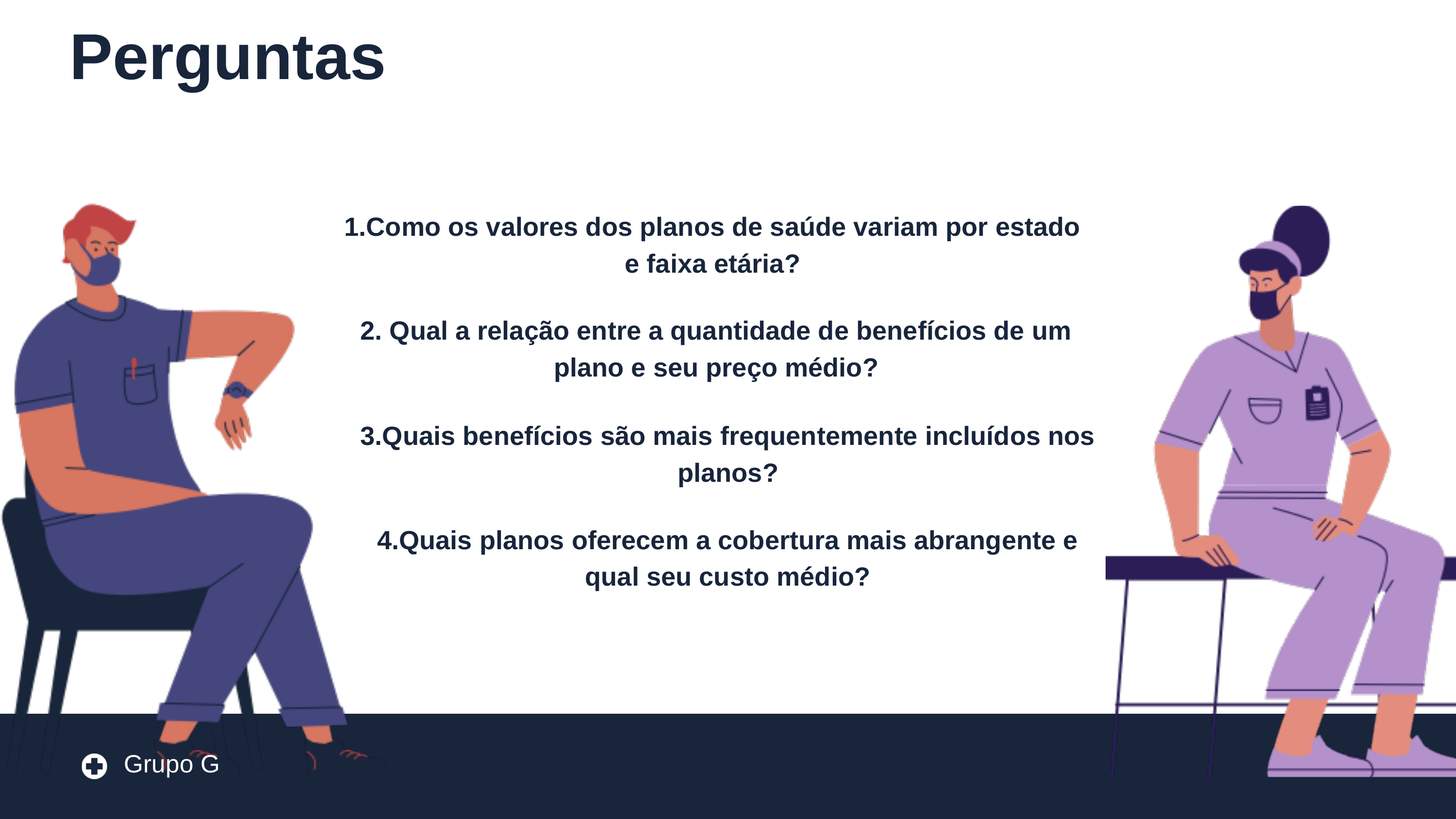

Perguntas

1.Como os valores dos planos de saúde variam por estado e faixa etária?

2. Qual a relação entre a quantidade de benefícios de um plano e seu preço médio?

3.Quais benefícios são mais frequentemente incluídos nos planos?

4.Quais planos oferecem a cobertura mais abrangente e qual seu custo médio?

Grupo G